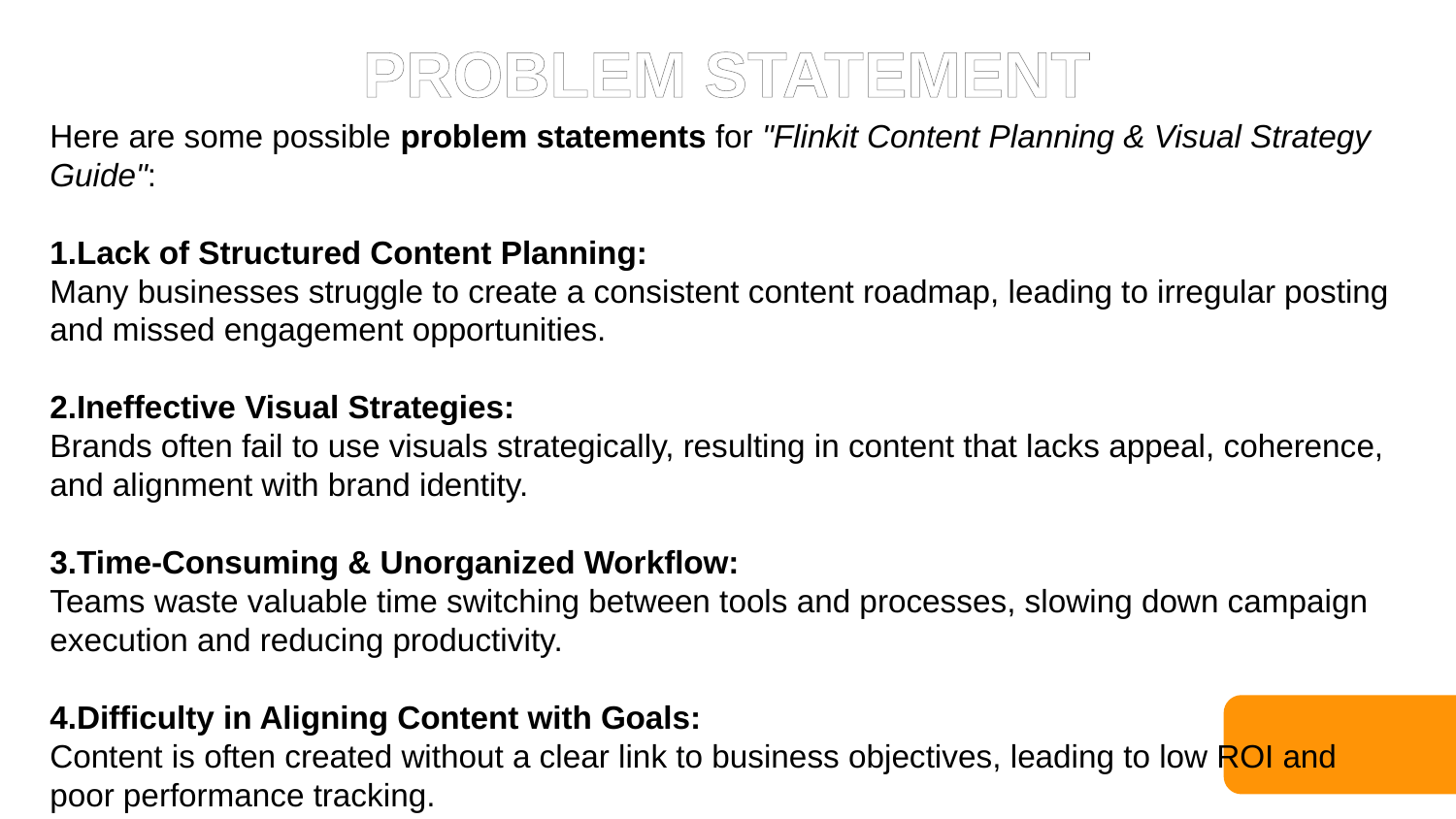

PROBLEM STATEMENT
Here are some possible problem statements for "Flinkit Content Planning & Visual Strategy Guide":

1.Lack of Structured Content Planning:
Many businesses struggle to create a consistent content roadmap, leading to irregular posting and missed engagement opportunities.

2.Ineffective Visual Strategies:
Brands often fail to use visuals strategically, resulting in content that lacks appeal, coherence, and alignment with brand identity.

3.Time-Consuming & Unorganized Workflow:
Teams waste valuable time switching between tools and processes, slowing down campaign execution and reducing productivity.

4.Difficulty in Aligning Content with Goals:
Content is often created without a clear link to business objectives, leading to low ROI and poor performance tracking.